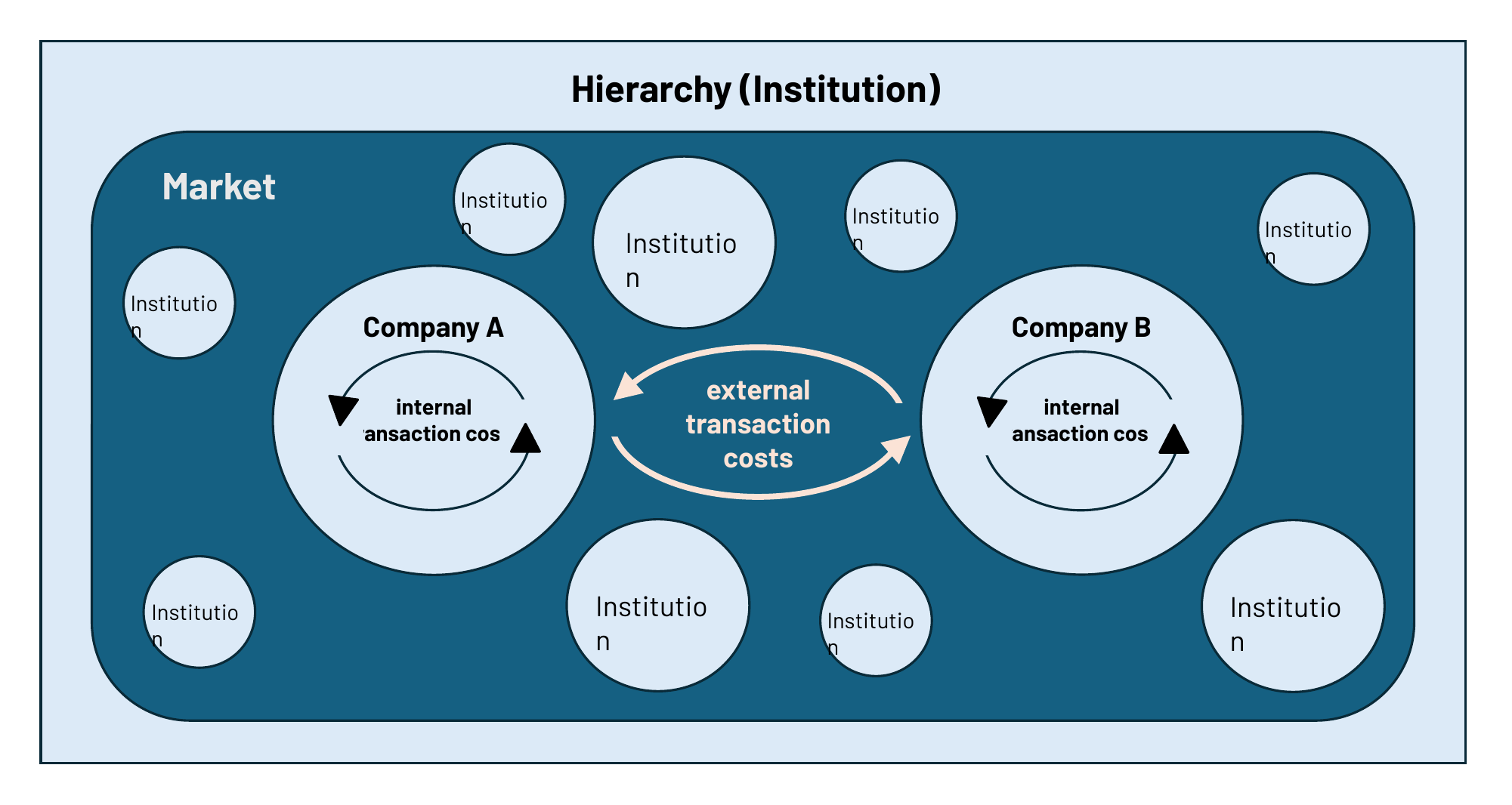

Hierarchy (Institution)

Market

Institution
Institution
Institution
Institution

Institution
Company A
Company B

external transaction costs

internal transaction costs
internal transaction costs

Institution
Institution
Institution
Institution